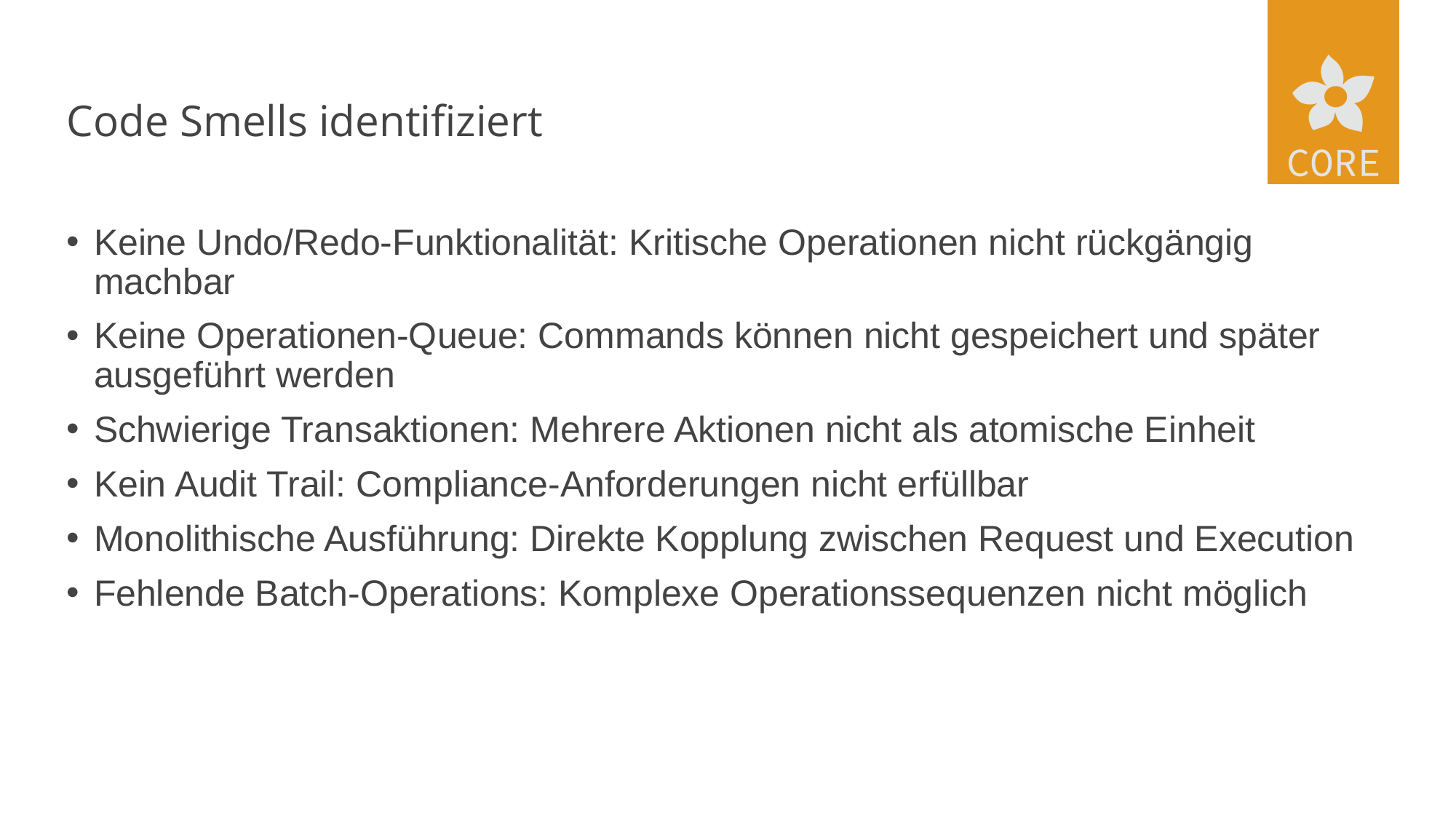

# Code Smells identifiziert
Keine Undo/Redo-Funktionalität: Kritische Operationen nicht rückgängig machbar
Keine Operationen-Queue: Commands können nicht gespeichert und später ausgeführt werden
Schwierige Transaktionen: Mehrere Aktionen nicht als atomische Einheit
Kein Audit Trail: Compliance-Anforderungen nicht erfüllbar
Monolithische Ausführung: Direkte Kopplung zwischen Request und Execution
Fehlende Batch-Operations: Komplexe Operationssequenzen nicht möglich